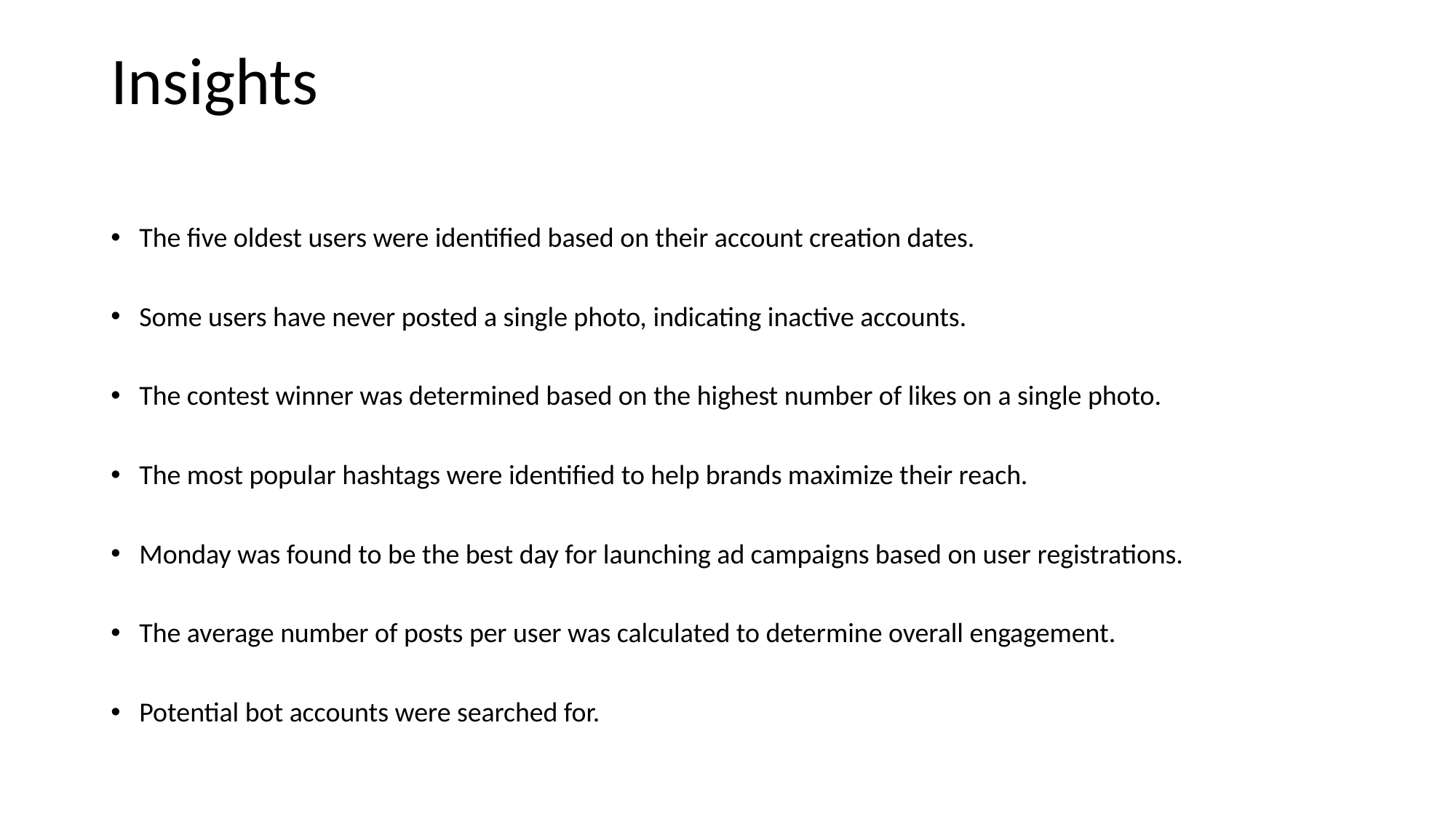

# Insights
The five oldest users were identified based on their account creation dates.

Some users have never posted a single photo, indicating inactive accounts.

The contest winner was determined based on the highest number of likes on a single photo.

The most popular hashtags were identified to help brands maximize their reach.

Monday was found to be the best day for launching ad campaigns based on user registrations.

The average number of posts per user was calculated to determine overall engagement.

Potential bot accounts were searched for.